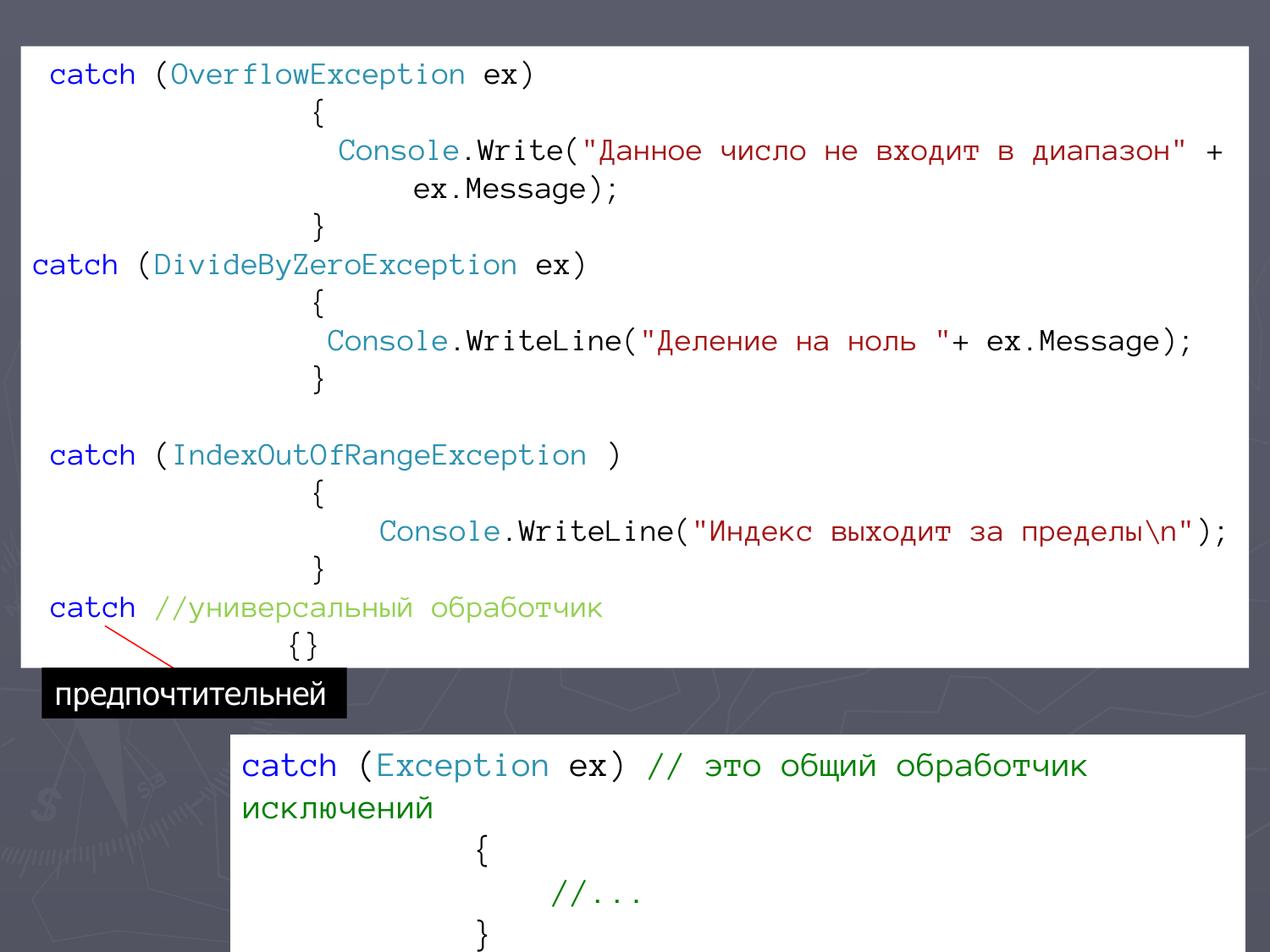

#
 catch (OverflowException ex)
                {
		   Console.Write("Данное число не входит в диапазон" +
			ex.Message);
                }
catch (DivideByZeroException ex)
                {
                 Console.WriteLine("Деление на ноль "+ ex.Message);
                }

 catch (IndexOutOfRangeException )
                {
                    Console.WriteLine("Индекс выходит за пределы\n");
                }
 catch //универсальный обработчик
		{}

предпочтительней
catch (Exception ex) // это общий обработчик исключений
            {
                //...
            }